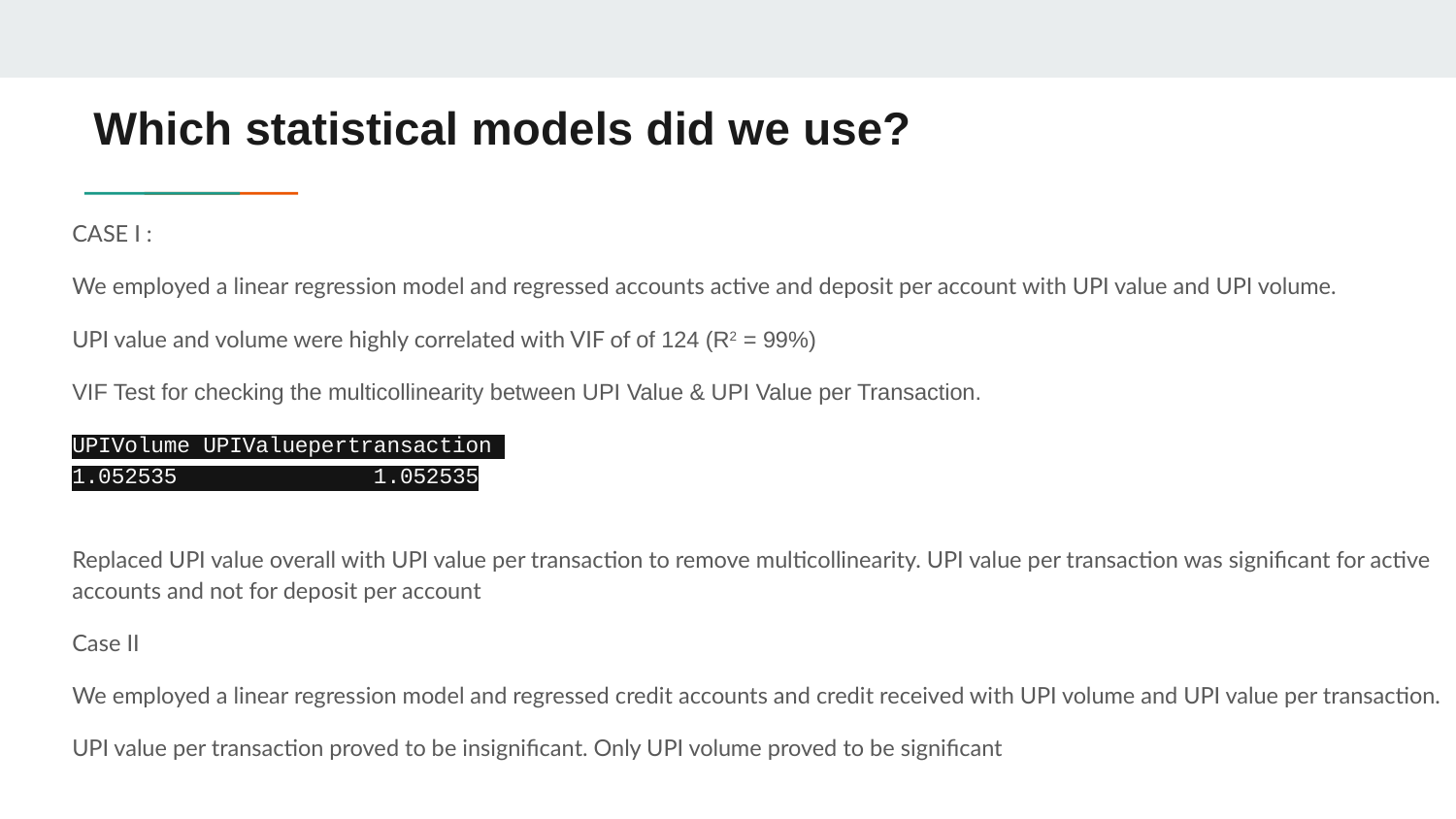

# Which statistical models did we use?
CASE I :
We employed a linear regression model and regressed accounts active and deposit per account with UPI value and UPI volume.
UPI value and volume were highly correlated with VIF of of 124 (R2 = 99%)
VIF Test for checking the multicollinearity between UPI Value & UPI Value per Transaction.
UPIVolume UPIValuepertransaction
1.052535               1.052535

Replaced UPI value overall with UPI value per transaction to remove multicollinearity. UPI value per transaction was significant for active accounts and not for deposit per account
Case II
We employed a linear regression model and regressed credit accounts and credit received with UPI volume and UPI value per transaction.
UPI value per transaction proved to be insignificant. Only UPI volume proved to be significant